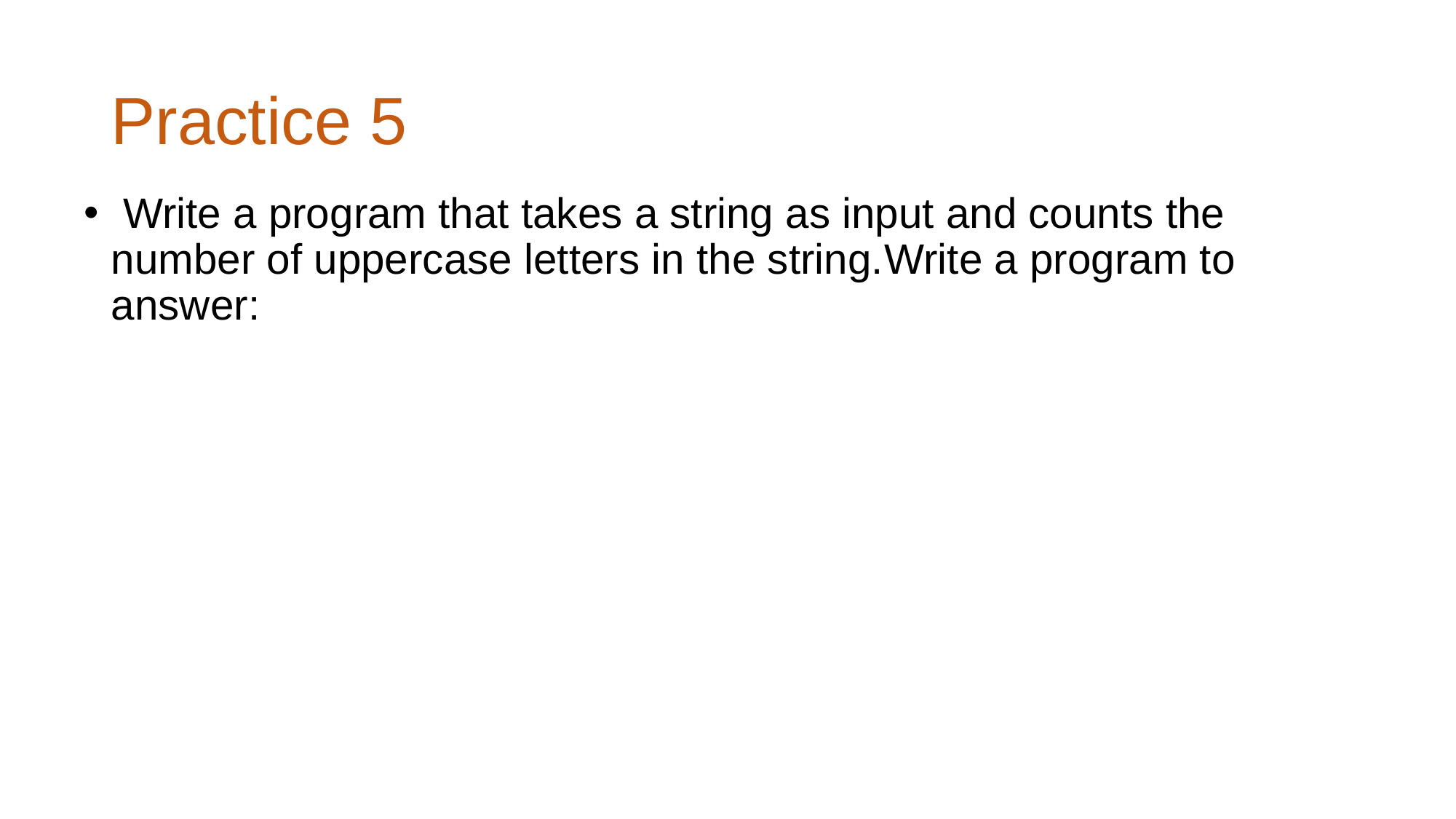

# Practice 5
 Write a program that takes a string as input and counts the number of uppercase letters in the string.Write a program to answer: